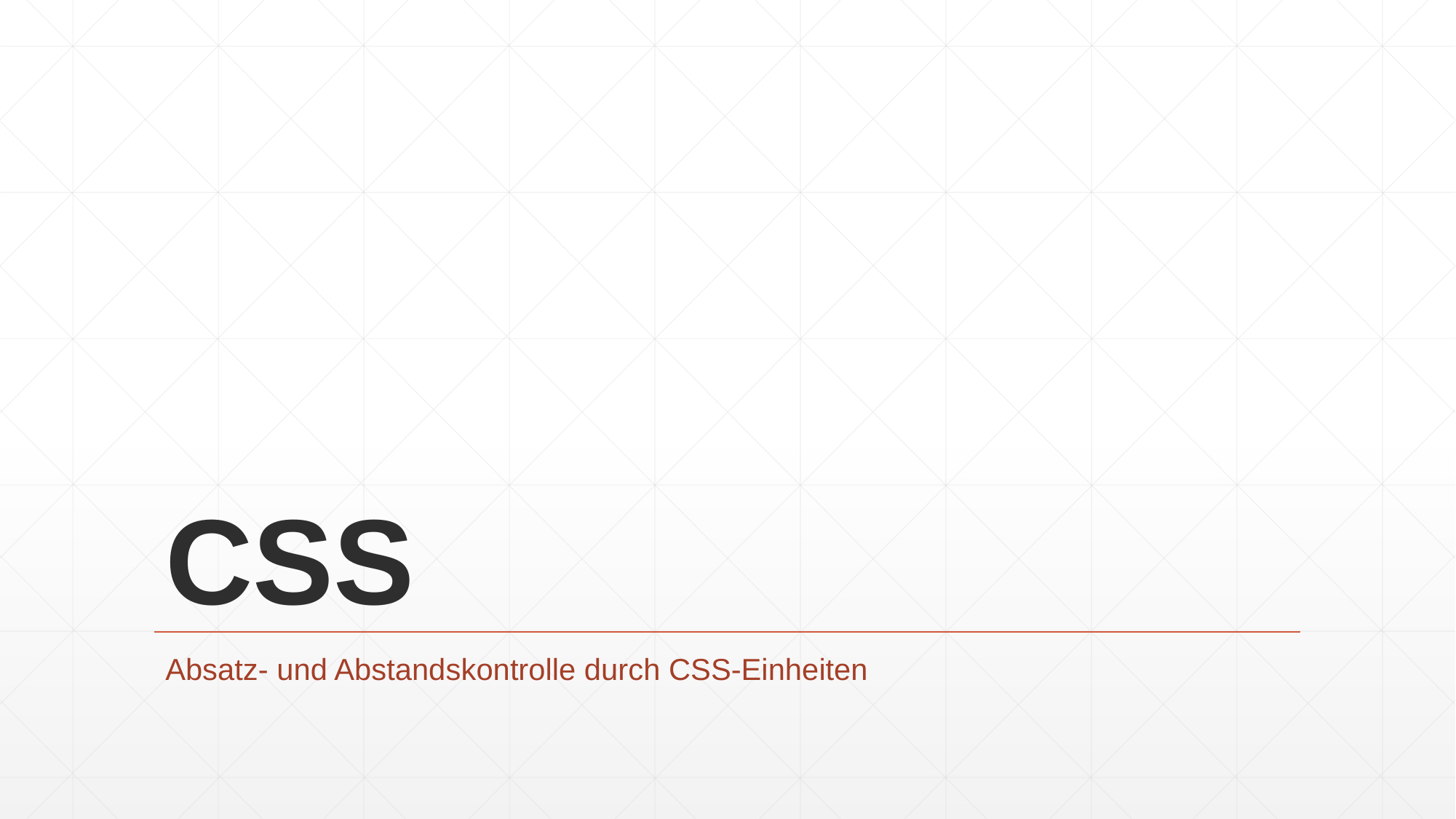

# CSS
Absatz- und Abstandskontrolle durch CSS-Einheiten